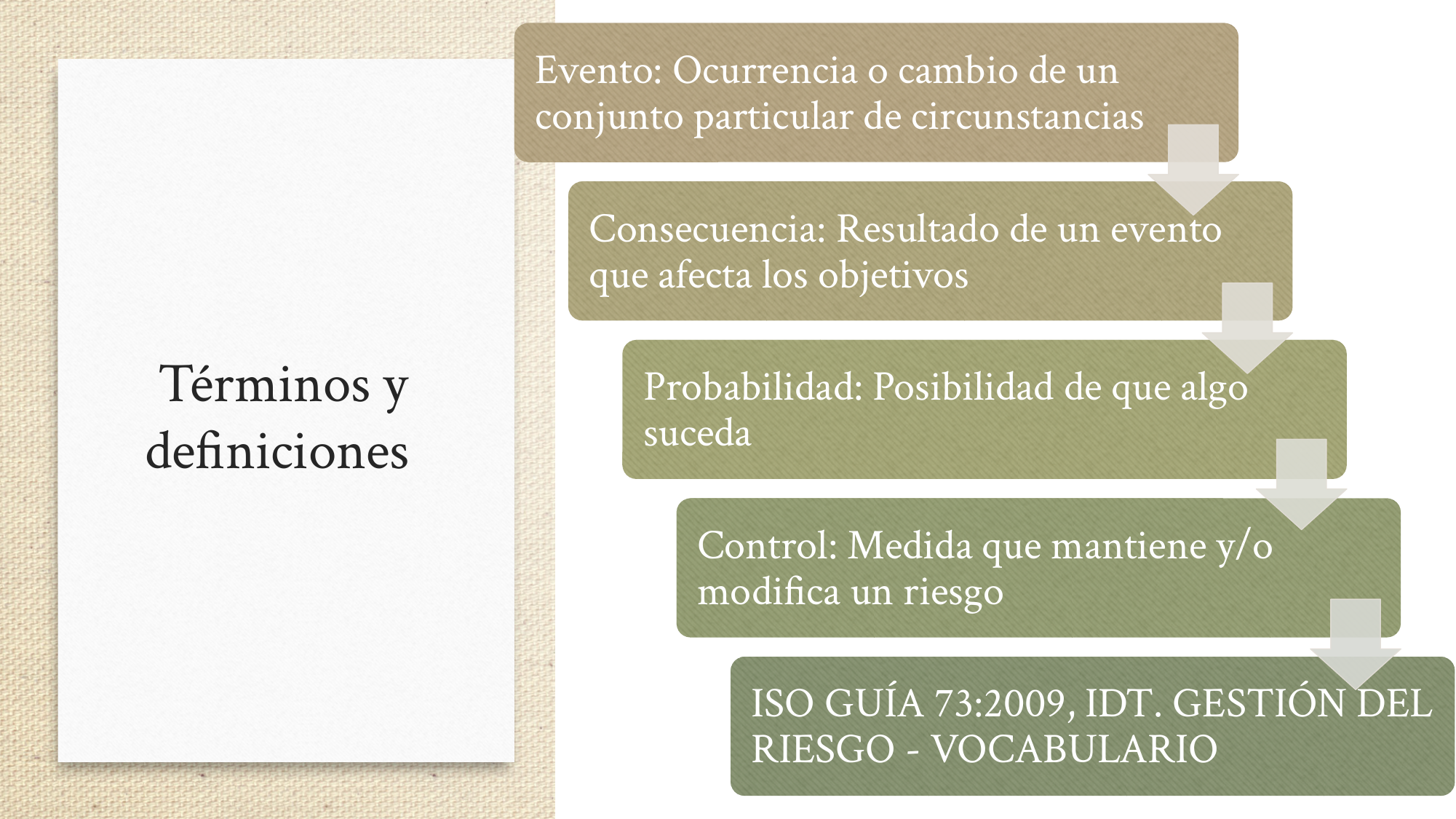

Evento: Ocurrencia o cambio de un conjunto particular de circunstancias
Consecuencia: Resultado de un evento que afecta los objetivos
Probabilidad: Posibilidad de que algo suceda
Control: Medida que mantiene y/o modifica un riesgo
ISO GUÍA 73:2009, IDT. GESTIÓN DEL RIESGO - VOCABULARIO

# Términos y definiciones